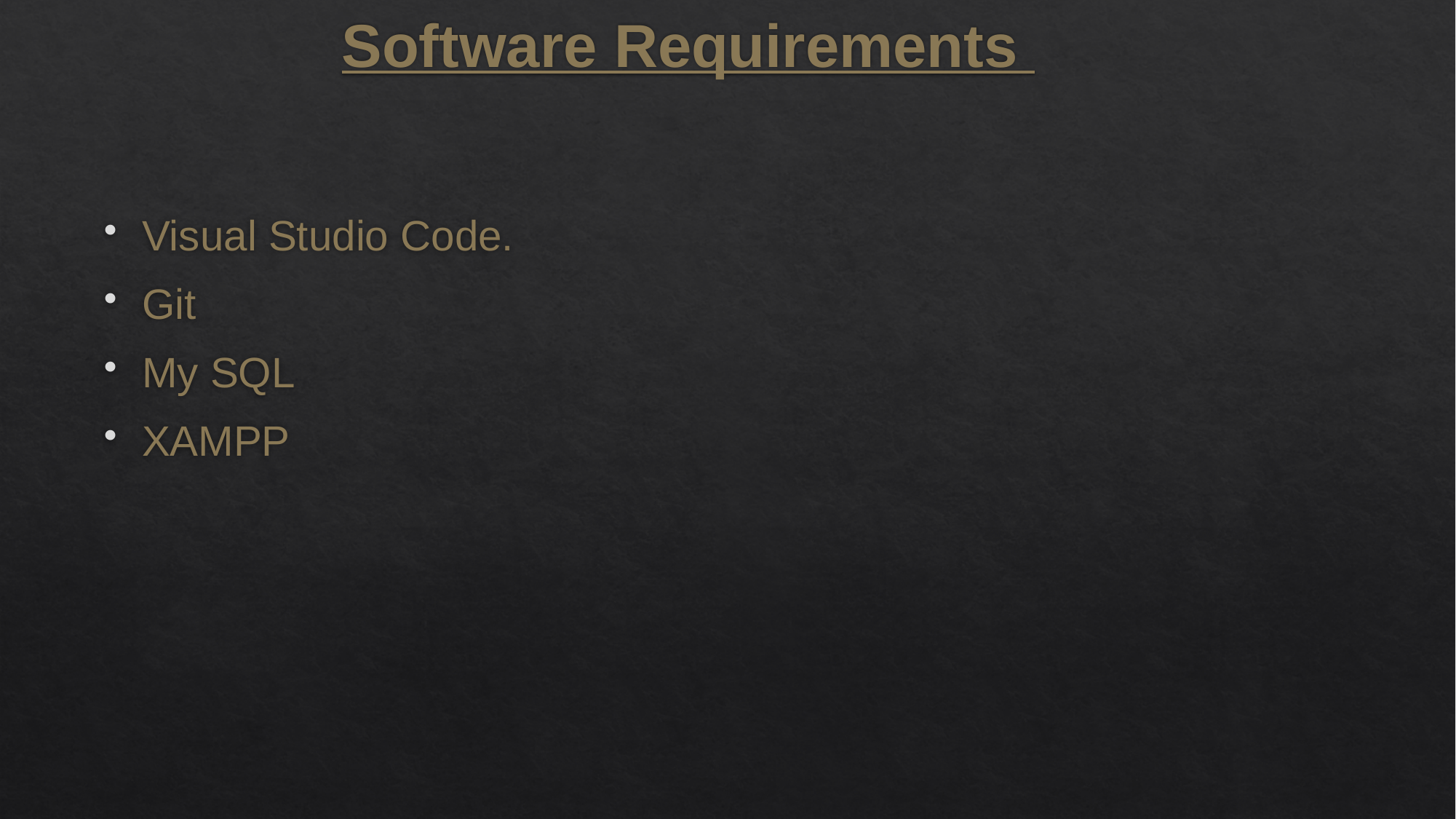

# Software Requirements

Visual Studio Code.
Git
My SQL
XAMPP